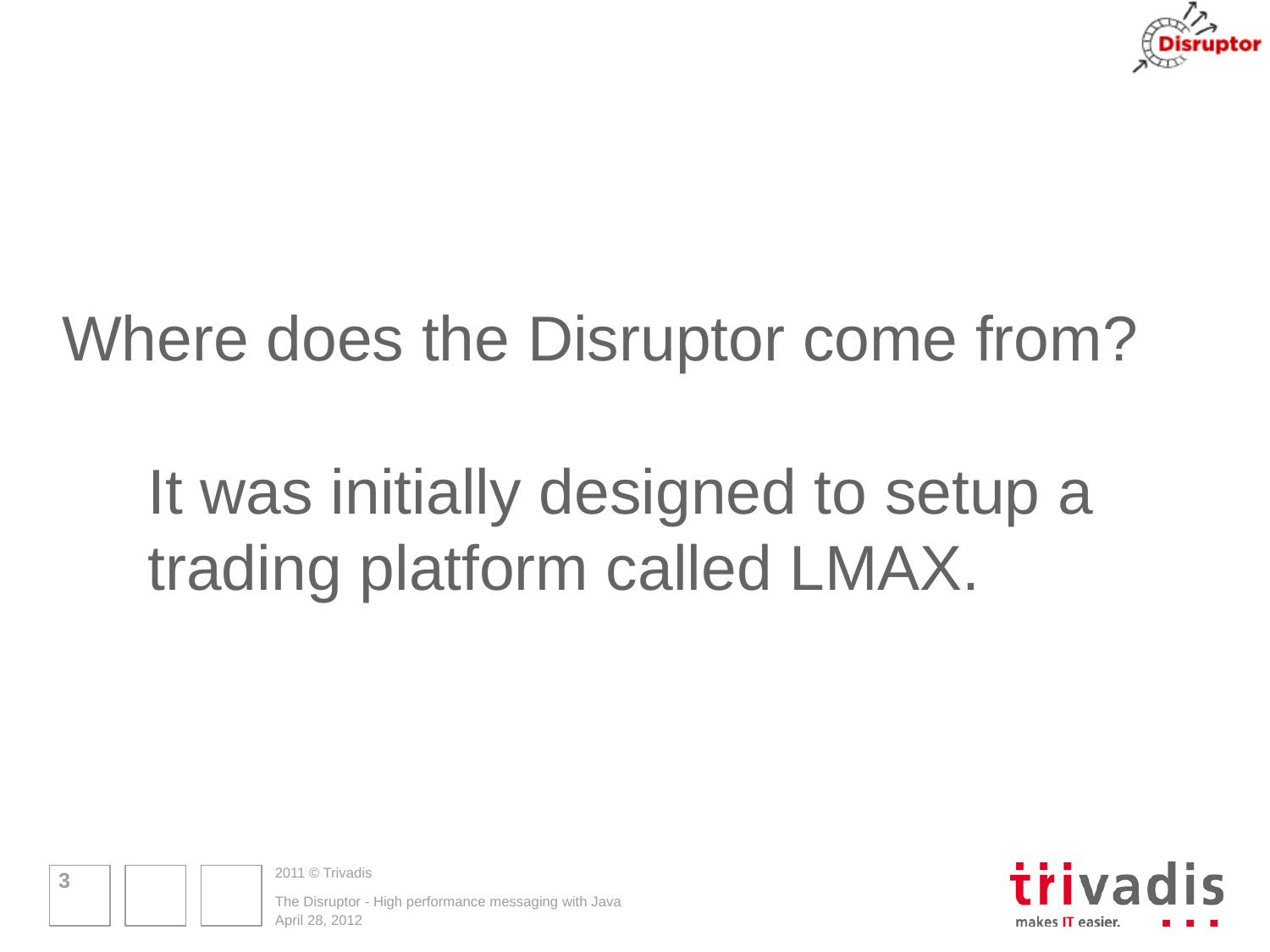

Where does the Disruptor come from?

It was initially designed to setup a trading platform called LMAX.

3
The Disruptor - High performance messaging with Java
April 28, 2012